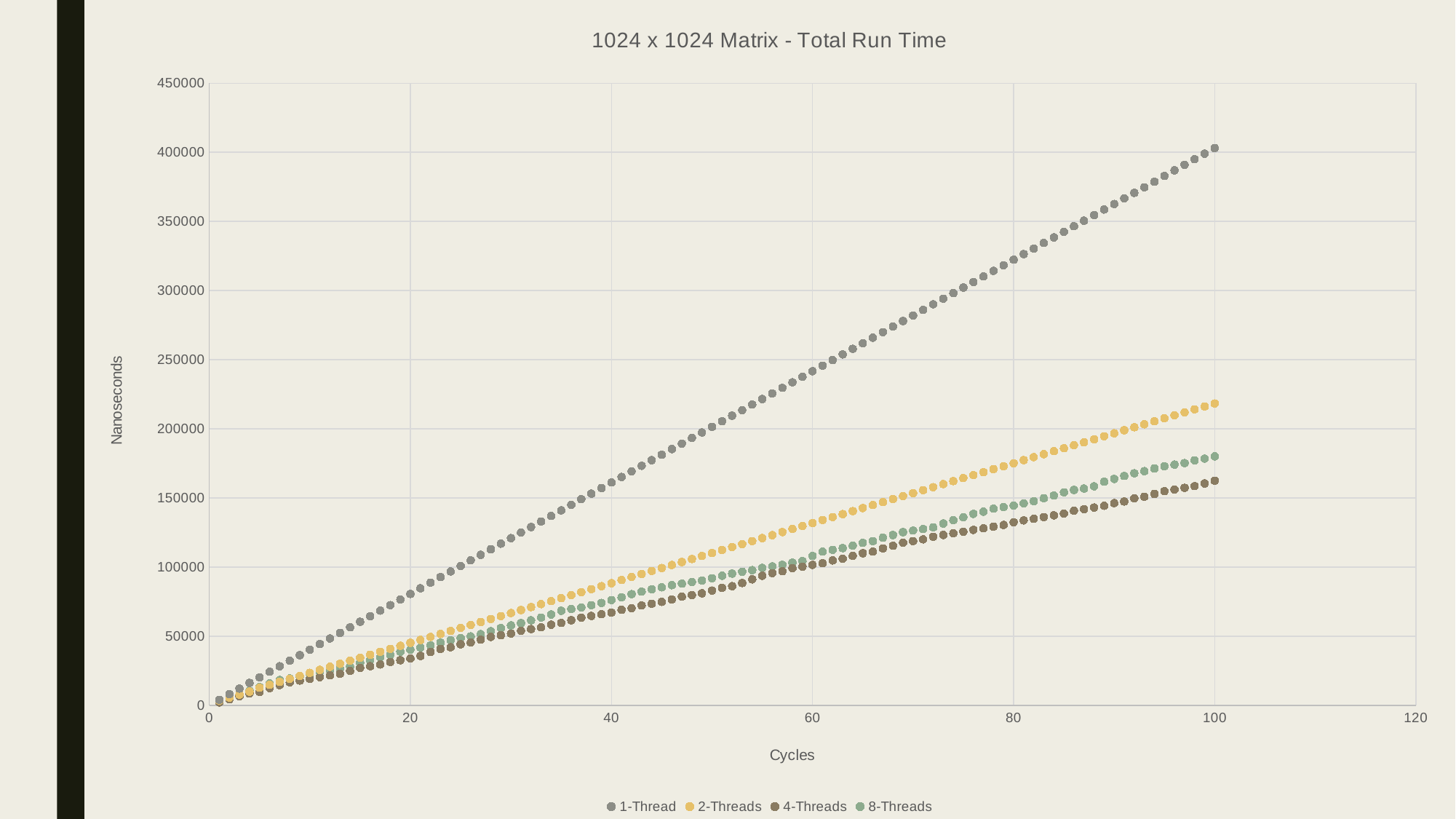

### Chart: 1024 x 1024 Matrix - Total Run Time

| Category | 1-Thread | 2-Threads | 4-Threads | 8-Threads |
|---|---|---|---|---|